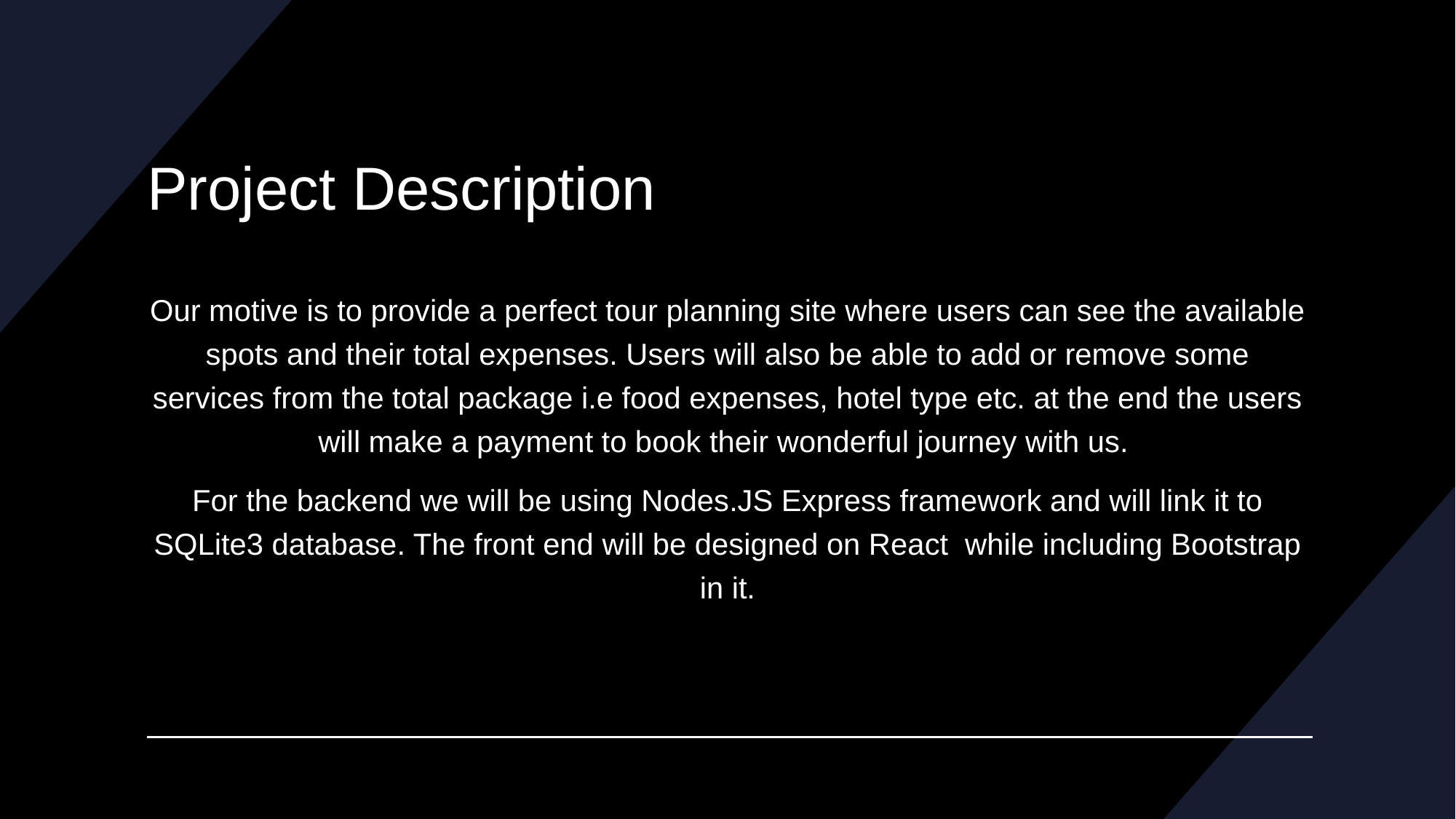

# Project Description
Our motive is to provide a perfect tour planning site where users can see the available spots and their total expenses. Users will also be able to add or remove some services from the total package i.e food expenses, hotel type etc. at the end the users will make a payment to book their wonderful journey with us.
For the backend we will be using Nodes.JS Express framework and will link it to SQLite3 database. The front end will be designed on React  while including Bootstrap in it.